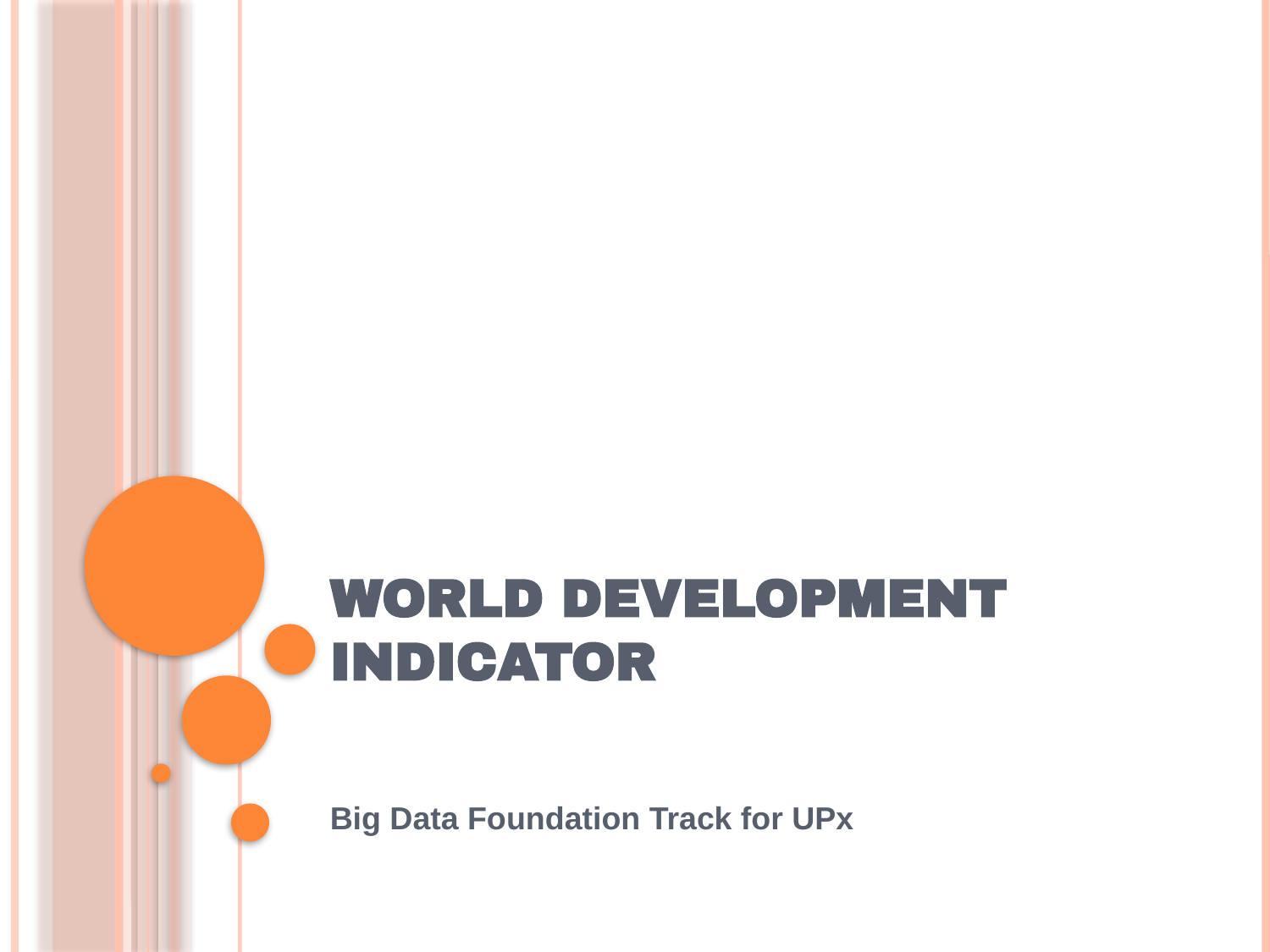

# World Development Indicator

Big Data Foundation Track for UPx